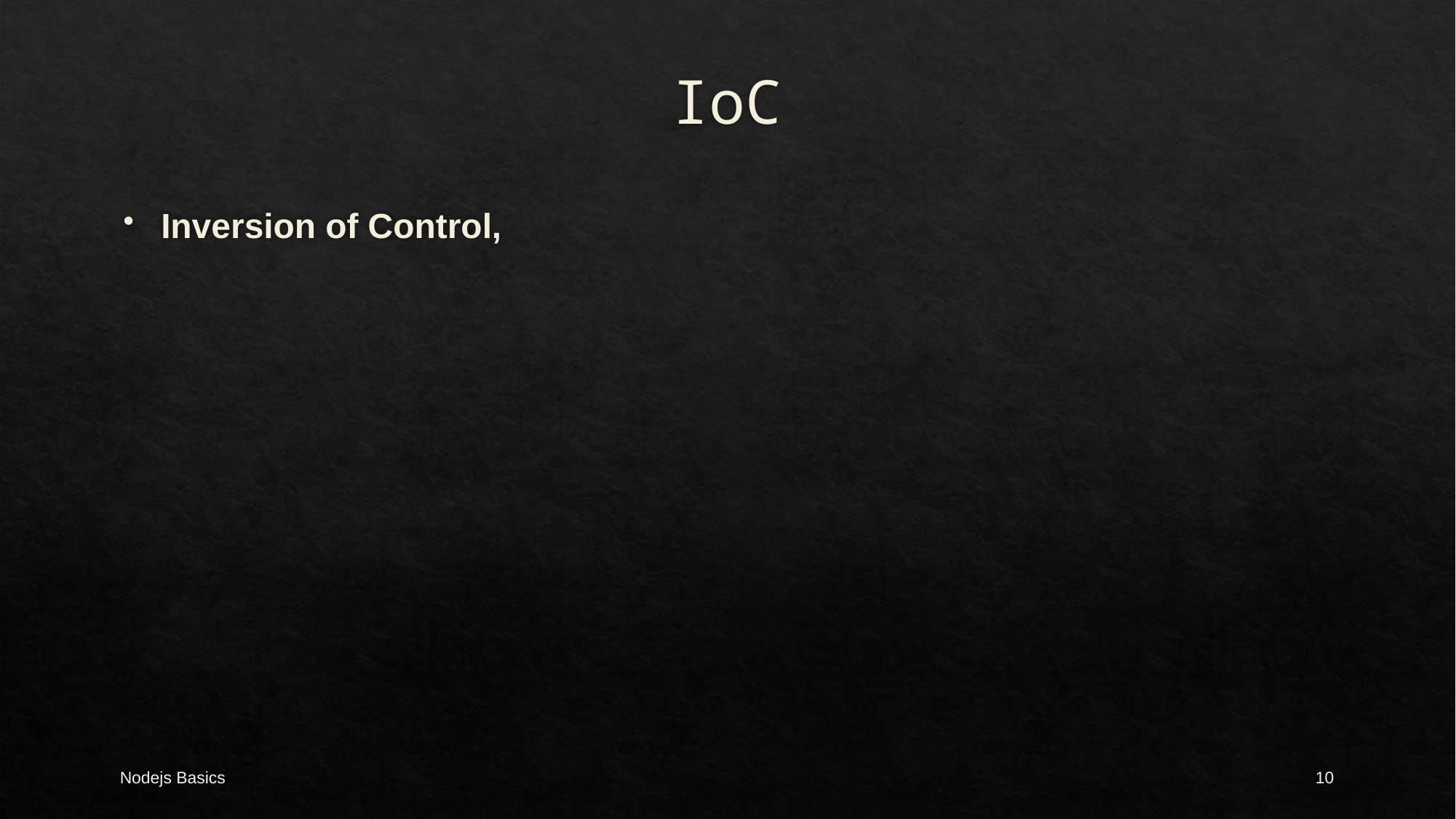

# IoC
Inversion of Control,
Nodejs Basics
10